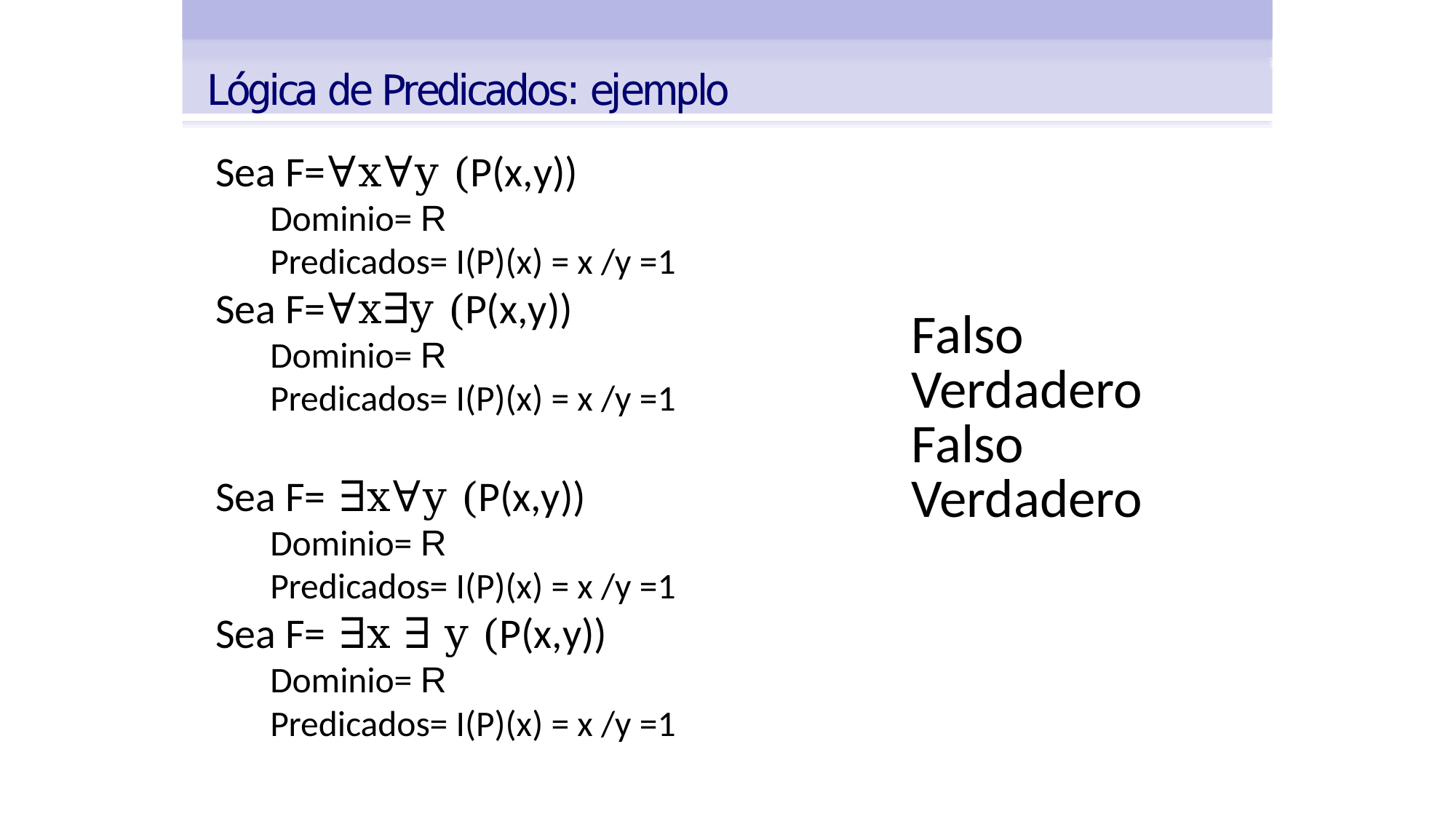

Lógica de Predicados: ejemplo

Sea F=∀x∀y (P(x,y))
Dominio= R
Predicados= I(P)(x) = x /y =1
Sea F=∀x∃y (P(x,y))
Dominio= R
Predicados= I(P)(x) = x /y =1

Sea F= ∃x∀y (P(x,y))
Dominio= R
Predicados= I(P)(x) = x /y =1
Sea F= ∃x ∃ y (P(x,y))
Dominio= R
Predicados= I(P)(x) = x /y =1

| Falso Verdadero Falso Verdadero |
| --- |